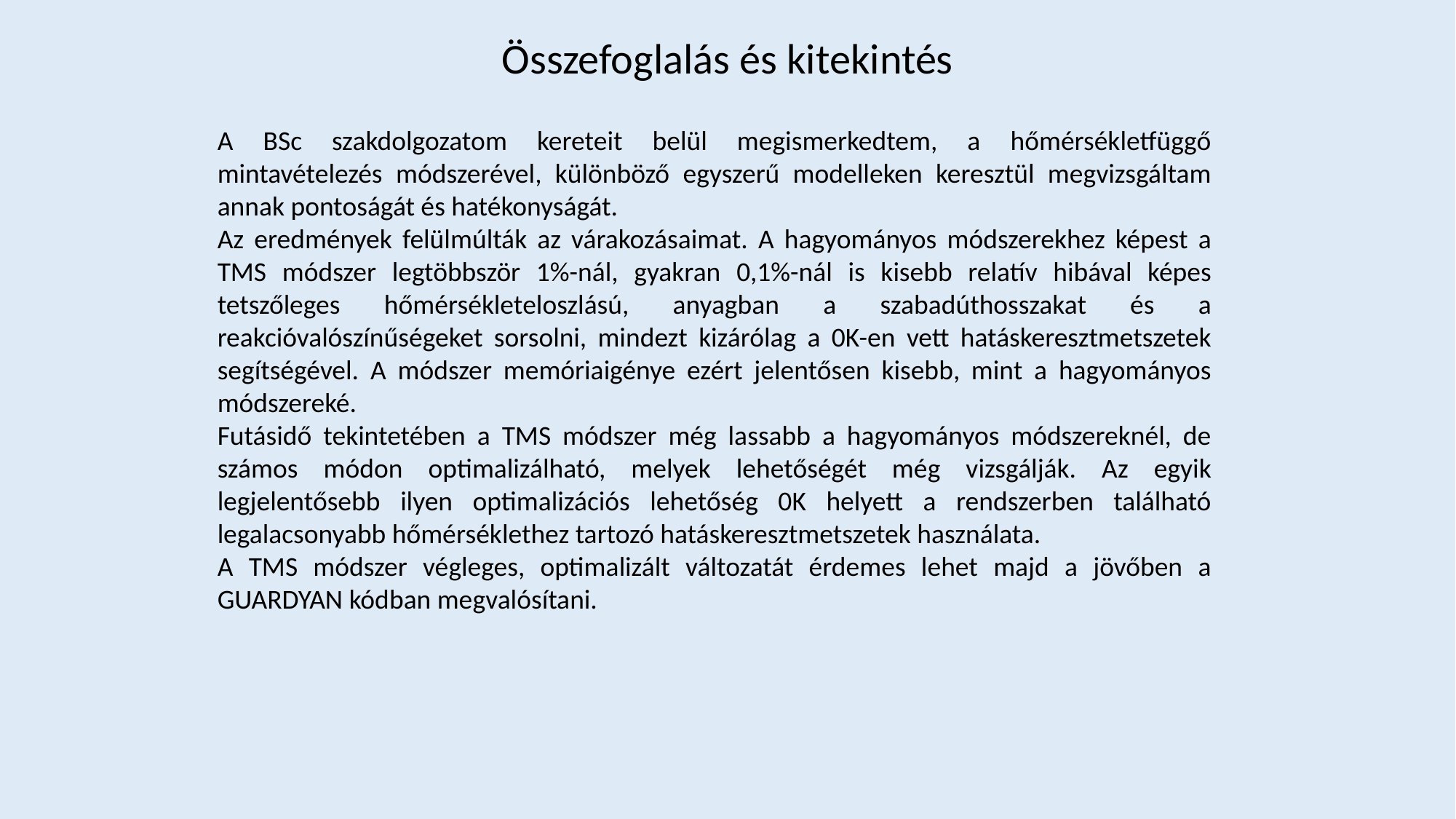

# Összefoglalás és kitekintés
A BSc szakdolgozatom kereteit belül megismerkedtem, a hőmérsékletfüggő mintavételezés módszerével, különböző egyszerű modelleken keresztül megvizsgáltam annak pontoságát és hatékonyságát.
Az eredmények felülmúlták az várakozásaimat. A hagyományos módszerekhez képest a TMS módszer legtöbbször 1%-nál, gyakran 0,1%-nál is kisebb relatív hibával képes tetszőleges hőmérsékleteloszlású, anyagban a szabadúthosszakat és a reakcióvalószínűségeket sorsolni, mindezt kizárólag a 0K-en vett hatáskeresztmetszetek segítségével. A módszer memóriaigénye ezért jelentősen kisebb, mint a hagyományos módszereké.
Futásidő tekintetében a TMS módszer még lassabb a hagyományos módszereknél, de számos módon optimalizálható, melyek lehetőségét még vizsgálják. Az egyik legjelentősebb ilyen optimalizációs lehetőség 0K helyett a rendszerben található legalacsonyabb hőmérséklethez tartozó hatáskeresztmetszetek használata.
A TMS módszer végleges, optimalizált változatát érdemes lehet majd a jövőben a GUARDYAN kódban megvalósítani.